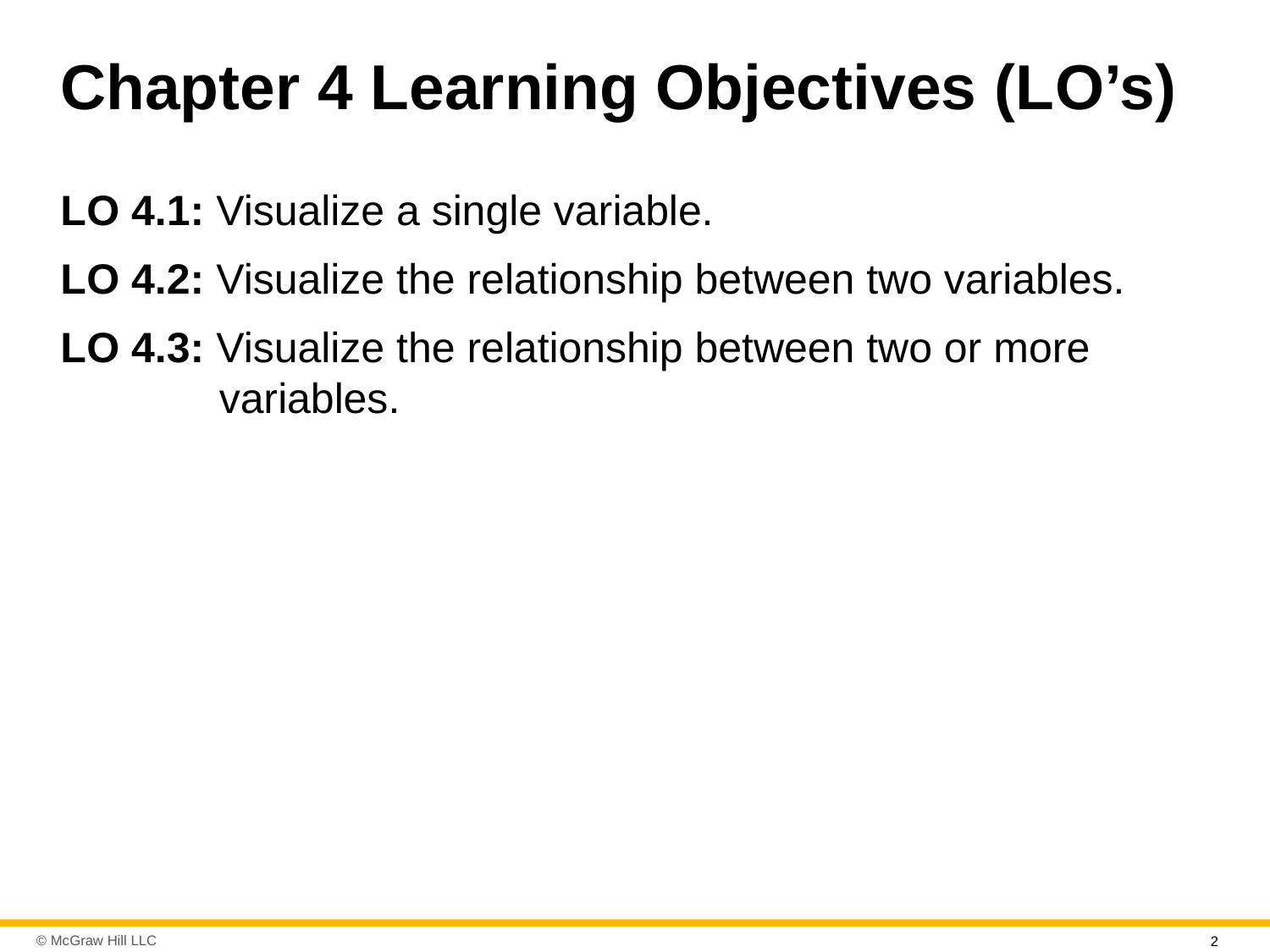

# Chapter 4 Learning Objectives (L O’s)
L O 4.1: Visualize a single variable.
L O 4.2: Visualize the relationship between two variables.
L O 4.3: Visualize the relationship between two or more variables.
2